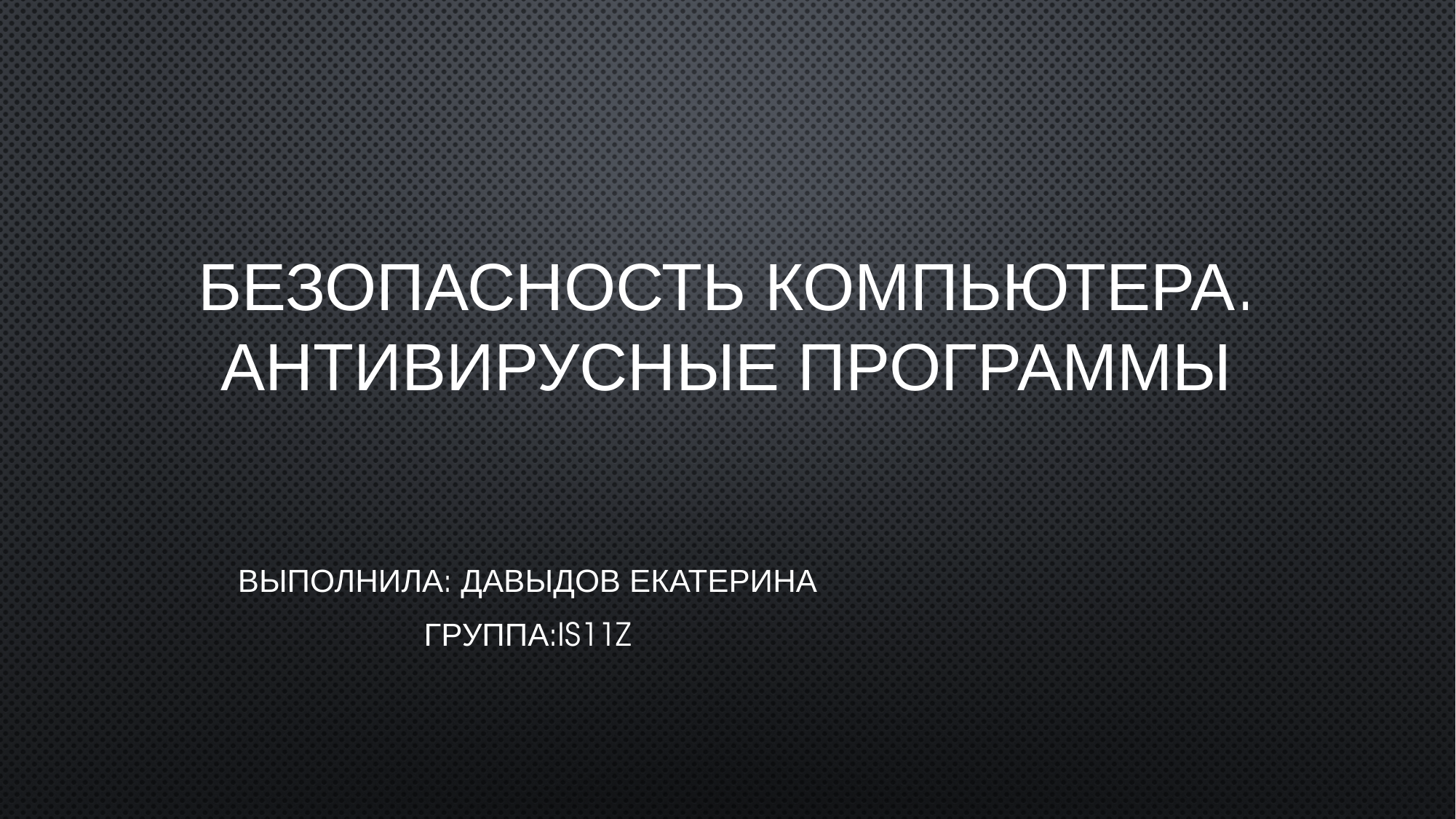

# Безопасность компьютера. Антивирусные программы
Выполнила: Давыдов Екатерина
Группа:IS11Z